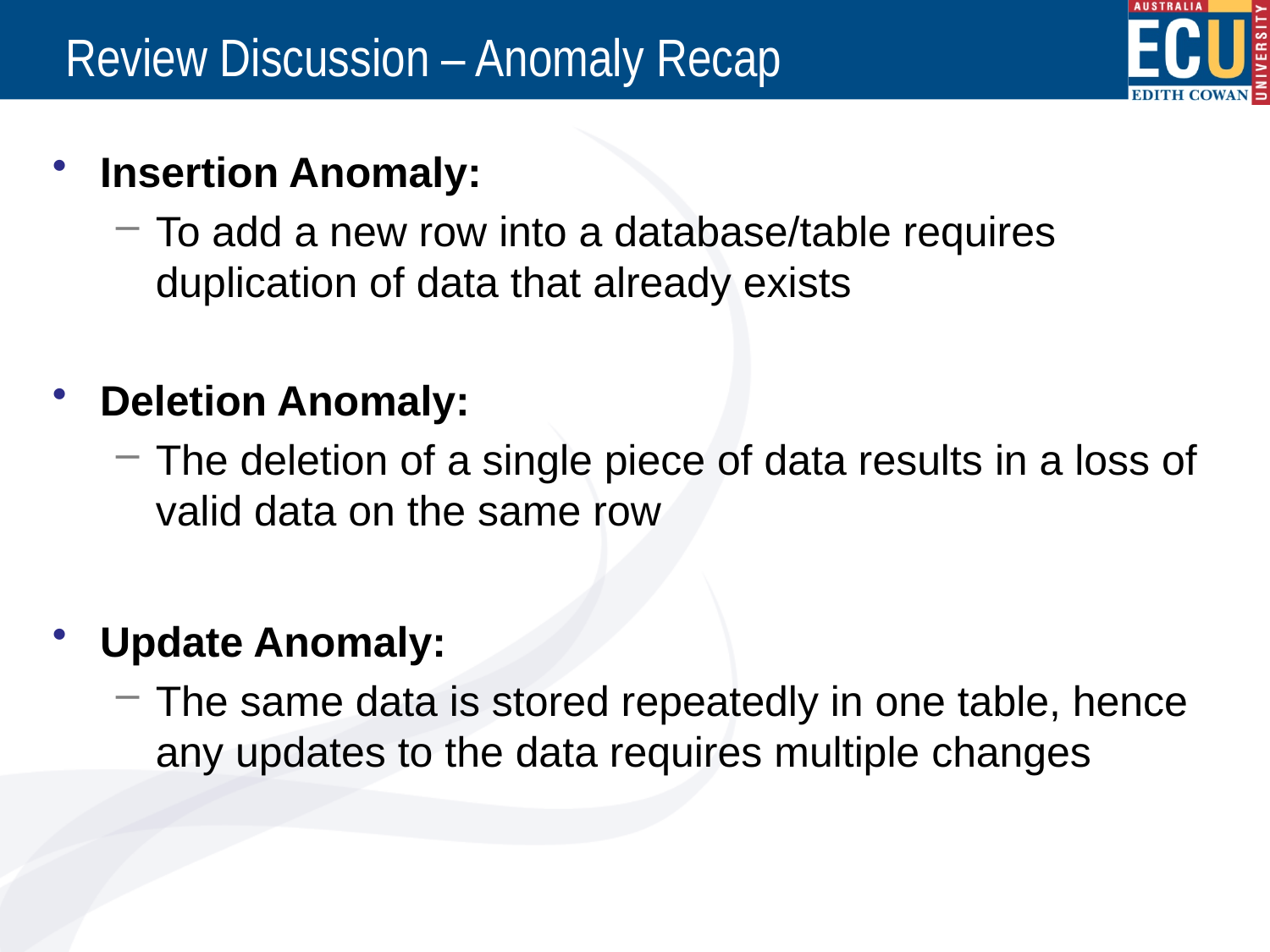

# Review Discussion – Anomaly Recap
Insertion Anomaly:
To add a new row into a database/table requires duplication of data that already exists

Deletion Anomaly:
The deletion of a single piece of data results in a loss of valid data on the same row

Update Anomaly:
The same data is stored repeatedly in one table, hence any updates to the data requires multiple changes